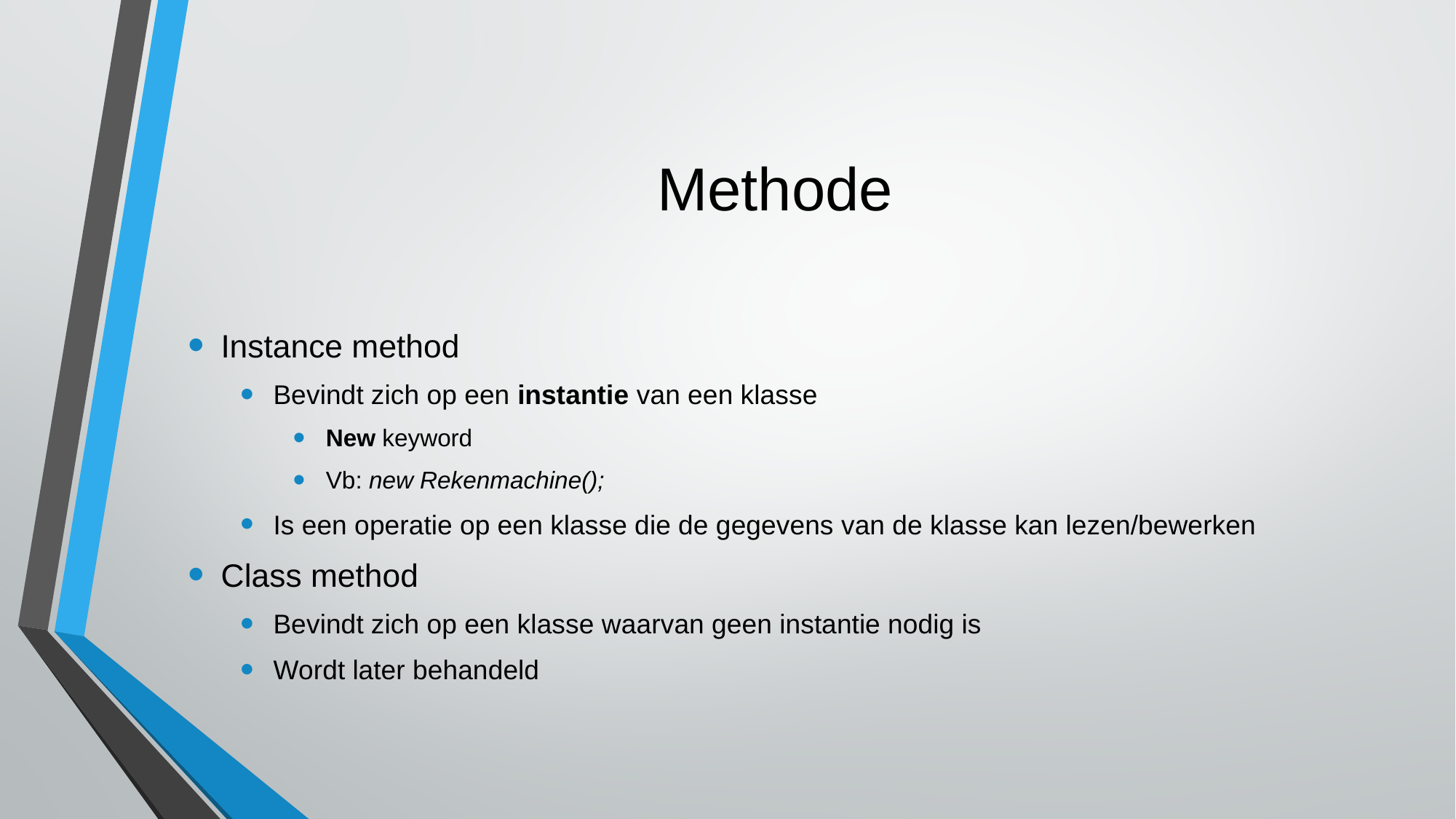

# Methode
Instance method
Bevindt zich op een instantie van een klasse
New keyword
Vb: new Rekenmachine();
Is een operatie op een klasse die de gegevens van de klasse kan lezen/bewerken
Class method
Bevindt zich op een klasse waarvan geen instantie nodig is
Wordt later behandeld